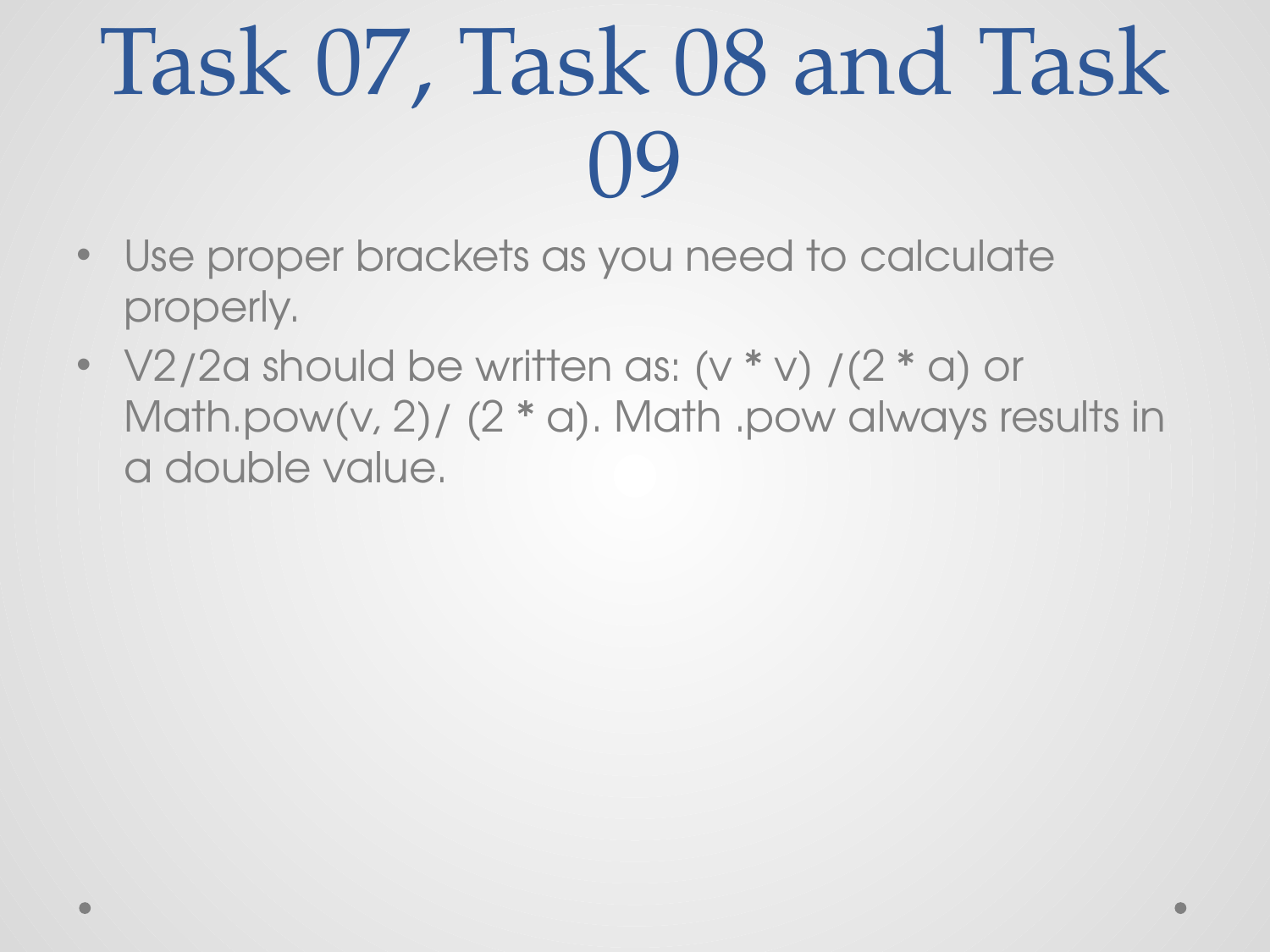

# Task 07, Task 08 and Task 09
Use proper brackets as you need to calculate properly.
V2/2a should be written as: (v * v) /(2 * a) or Math.pow(v, 2)/ (2 * a). Math .pow always results in a double value.